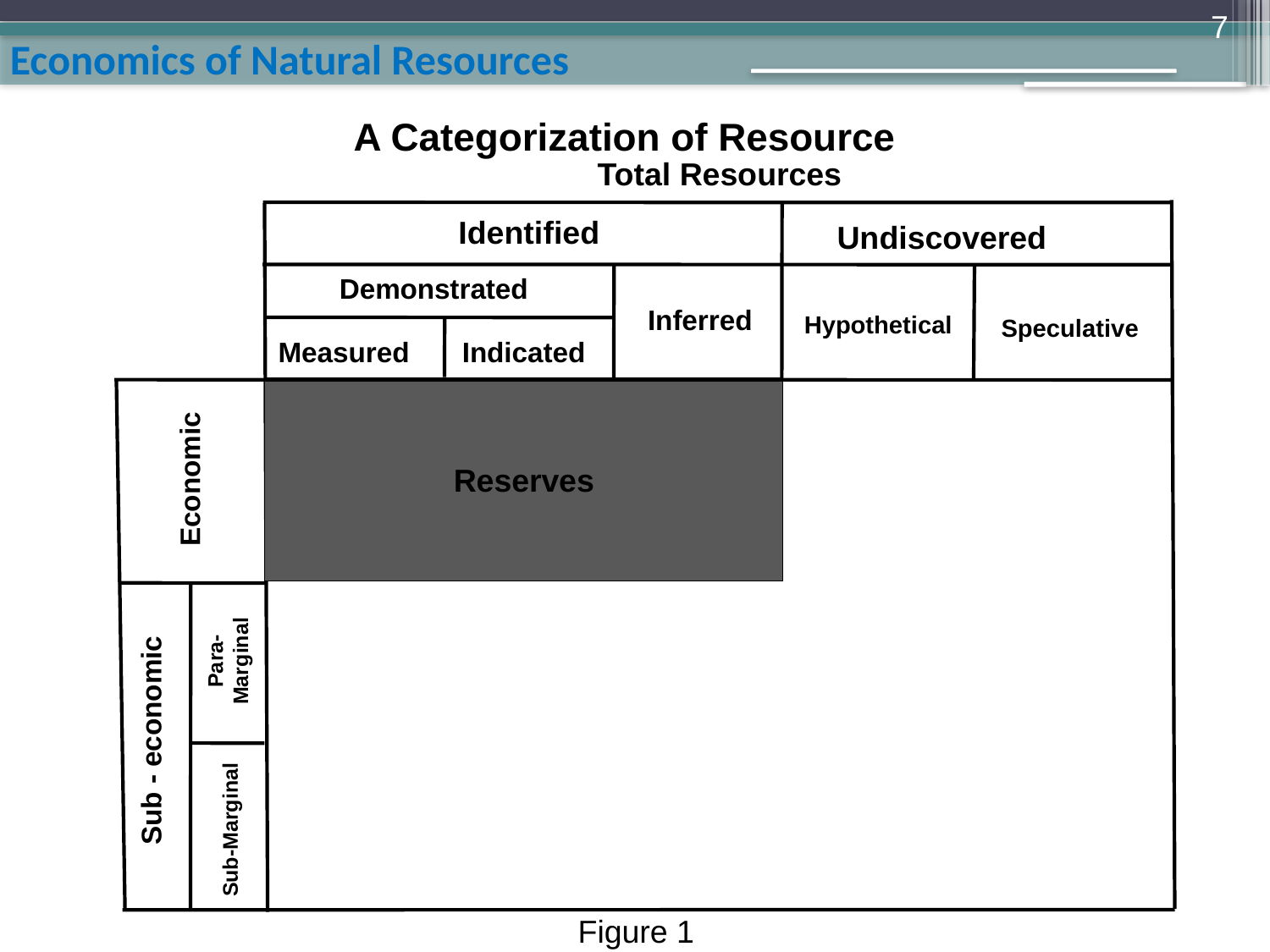

7
A Categorization of Resource
Total Resources
Identified
Undiscovered
Demonstrated
Inferred
Hypothetical
Speculative
Measured
Indicated

Reserves

Economic
Para-Marginal
Sub - economic
Sub-Marginal
Figure 1